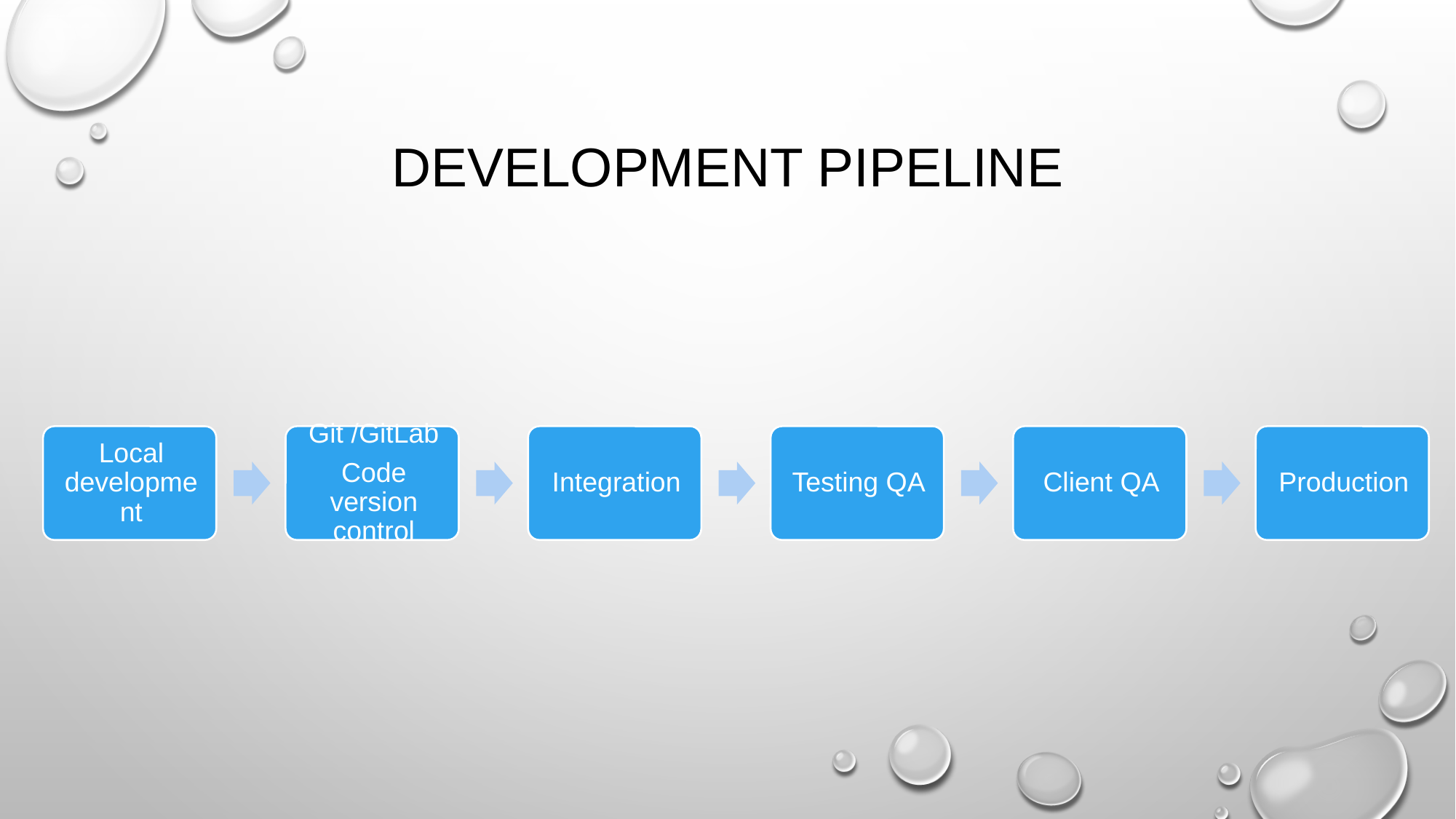

# Development pipeline
Local development

Git /GitLab
Code version control

Integration

Testing QA

Client QA

Production